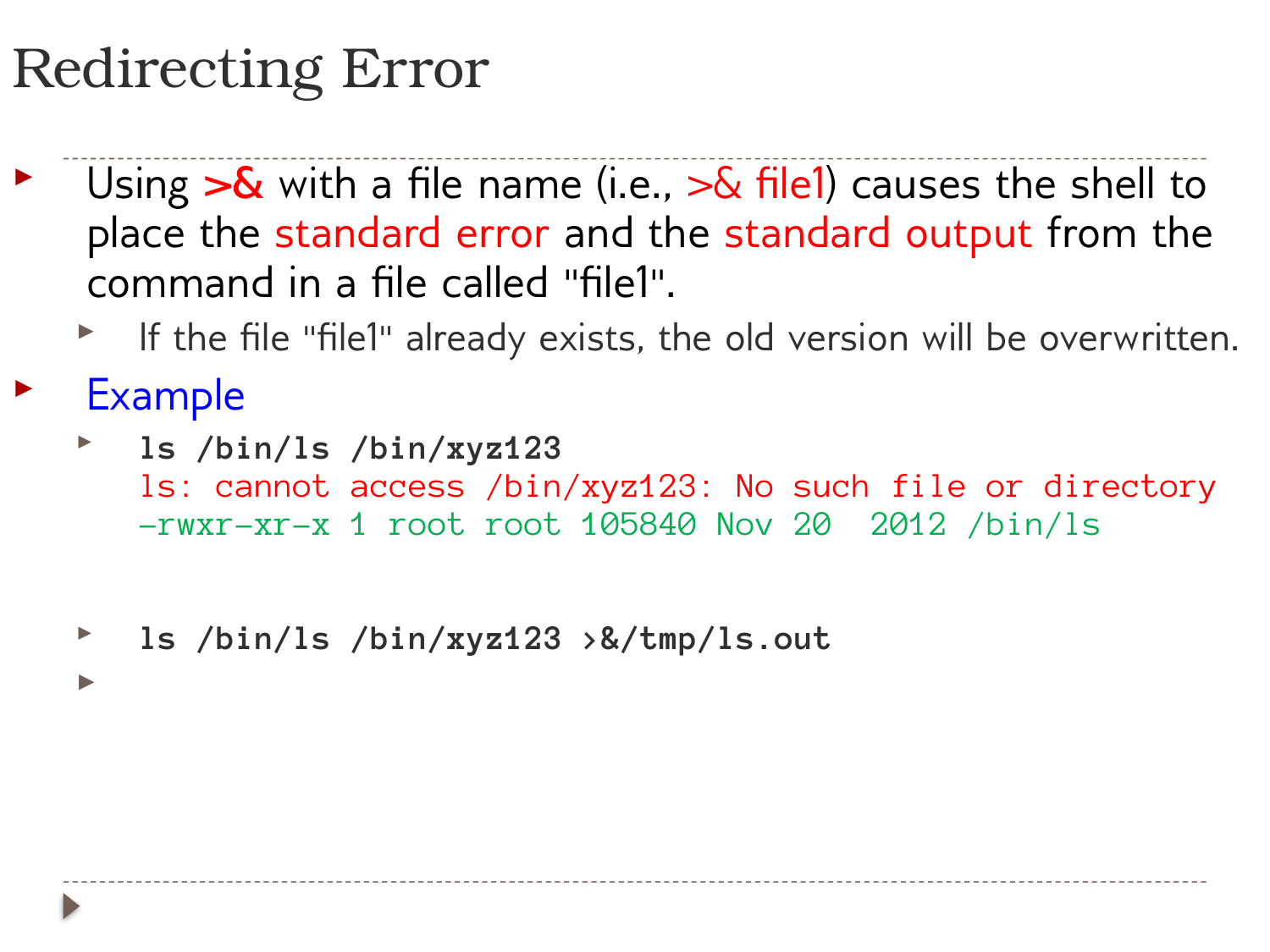

# Redirecting Error
Using >& with a file name (i.e., >& file1) causes the shell to place the standard error and the standard output from the command in a file called "file1".
If the file "file1" already exists, the old version will be overwritten.
Example
ls /bin/ls /bin/xyz123
ls: cannot access /bin/xyz123: No such file or directory
-rwxr-xr-x 1 root root 105840 Nov 20  2012 /bin/ls

ls /bin/ls /bin/xyz123 >&/tmp/ls.out